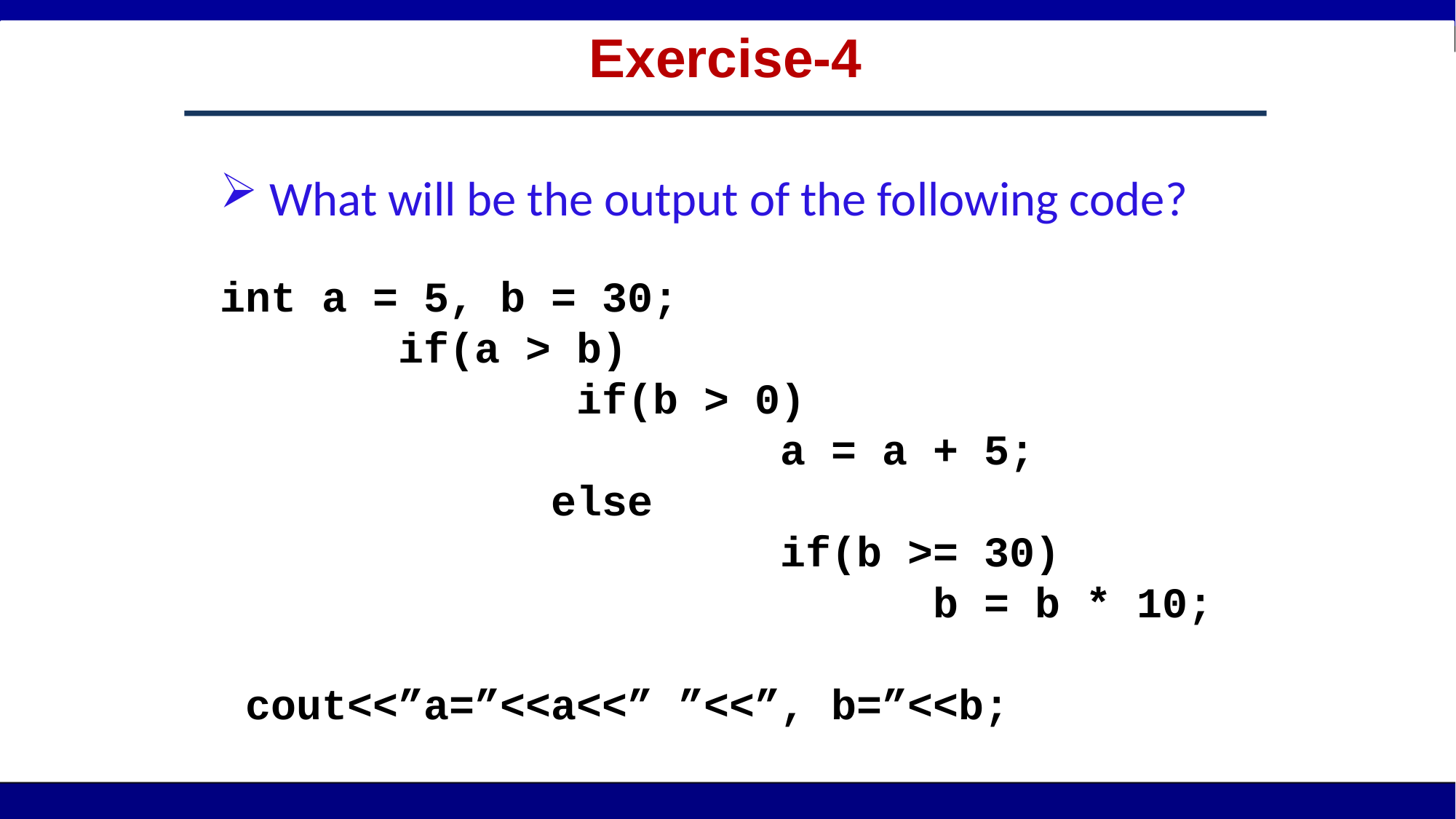

# Exercise-4

 What will be the output of the following code?

int a = 5, b = 30;
       if(a > b)
              if(b > 0)
                      a = a + 5;
             else
                      if(b >= 30)
                            b = b * 10;

 cout<<”a=”<<a<<” ”<<”, b=”<<b;